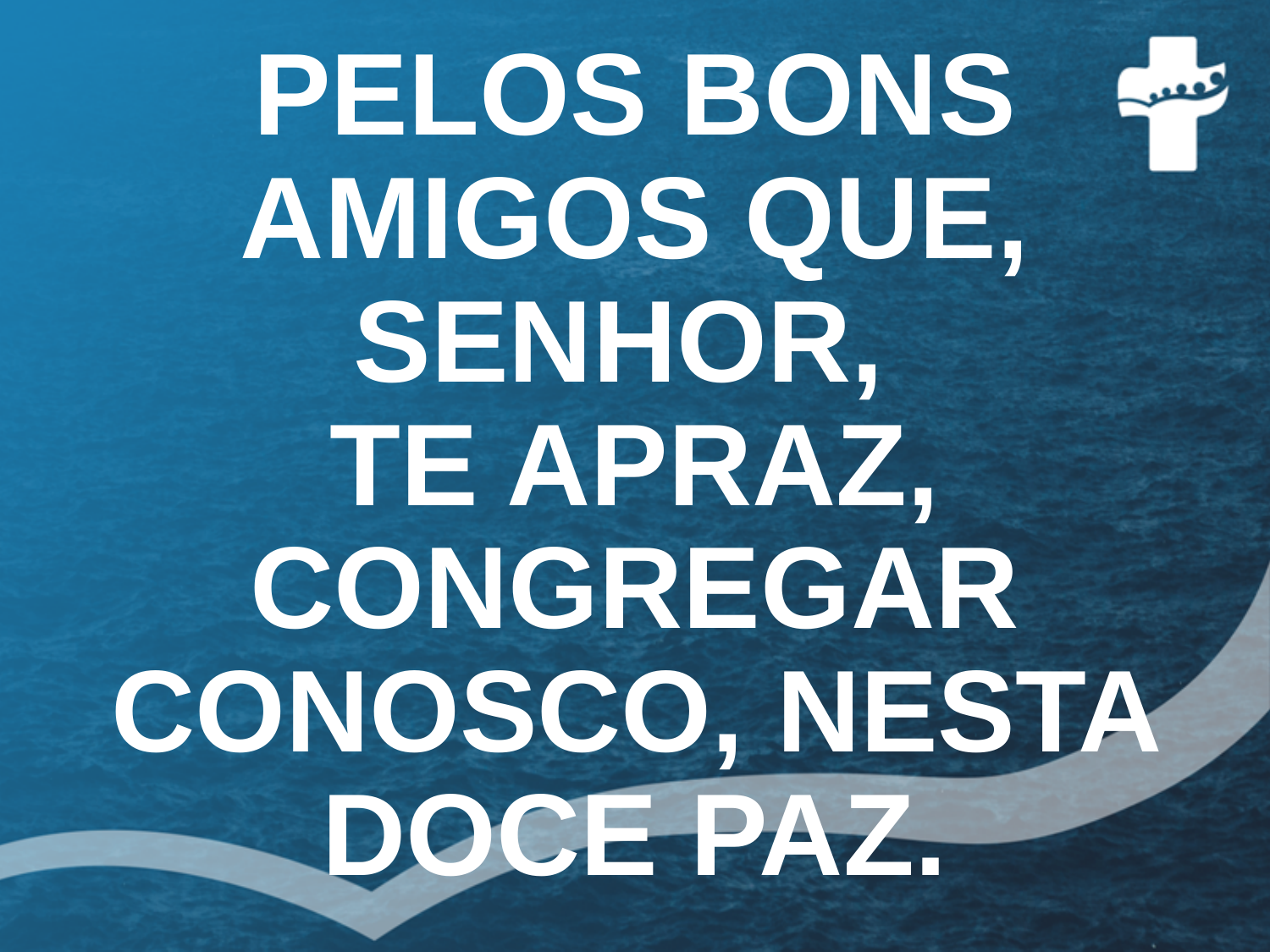

# PELOS BONS AMIGOS QUE, SENHOR, TE APRAZ, CONGREGAR CONOSCO, NESTA DOCE PAZ.